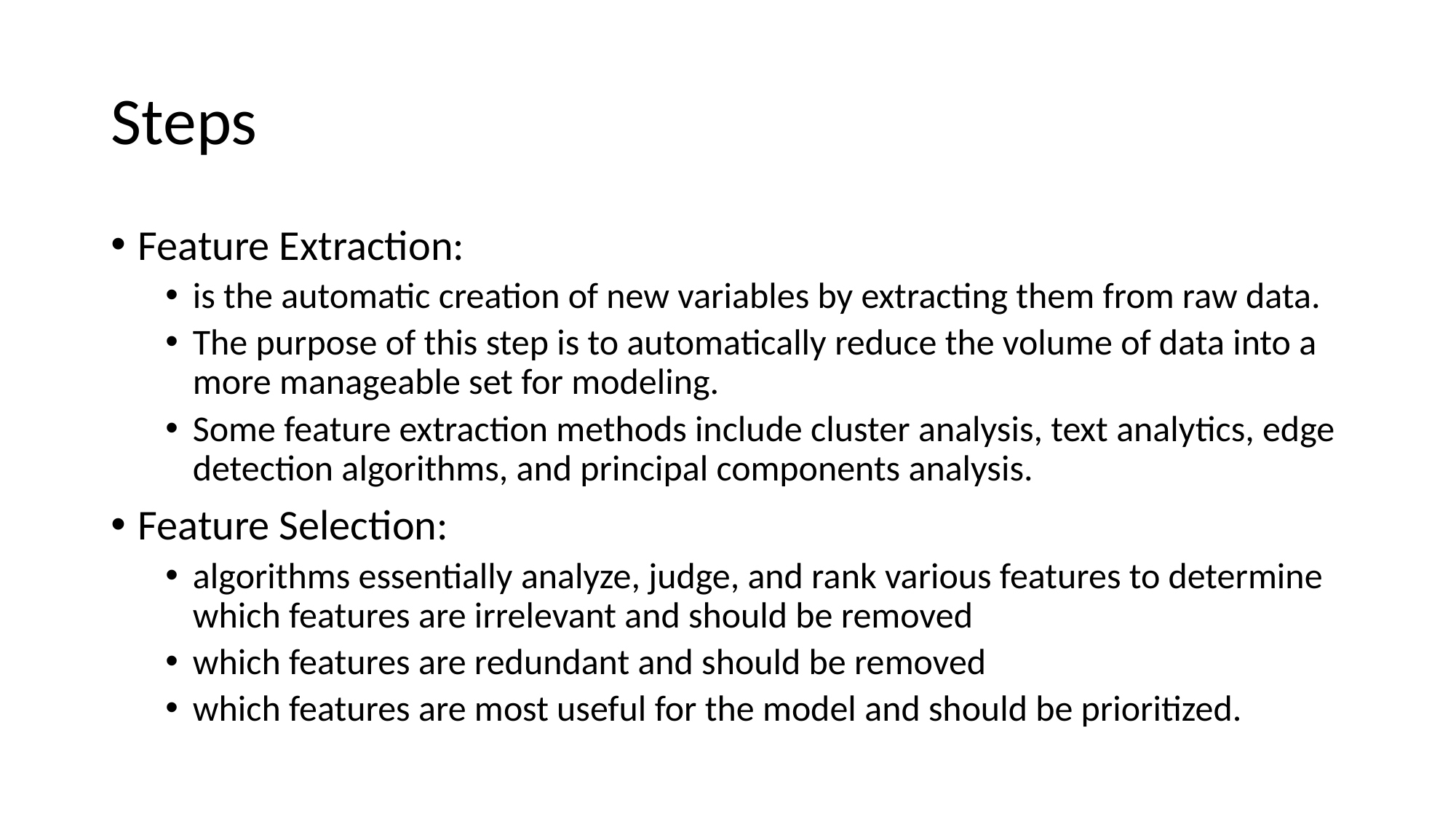

# Steps
Feature Extraction:
is the automatic creation of new variables by extracting them from raw data.
The purpose of this step is to automatically reduce the volume of data into a more manageable set for modeling.
Some feature extraction methods include cluster analysis, text analytics, edge detection algorithms, and principal components analysis.
Feature Selection:
algorithms essentially analyze, judge, and rank various features to determine which features are irrelevant and should be removed
which features are redundant and should be removed
which features are most useful for the model and should be prioritized.